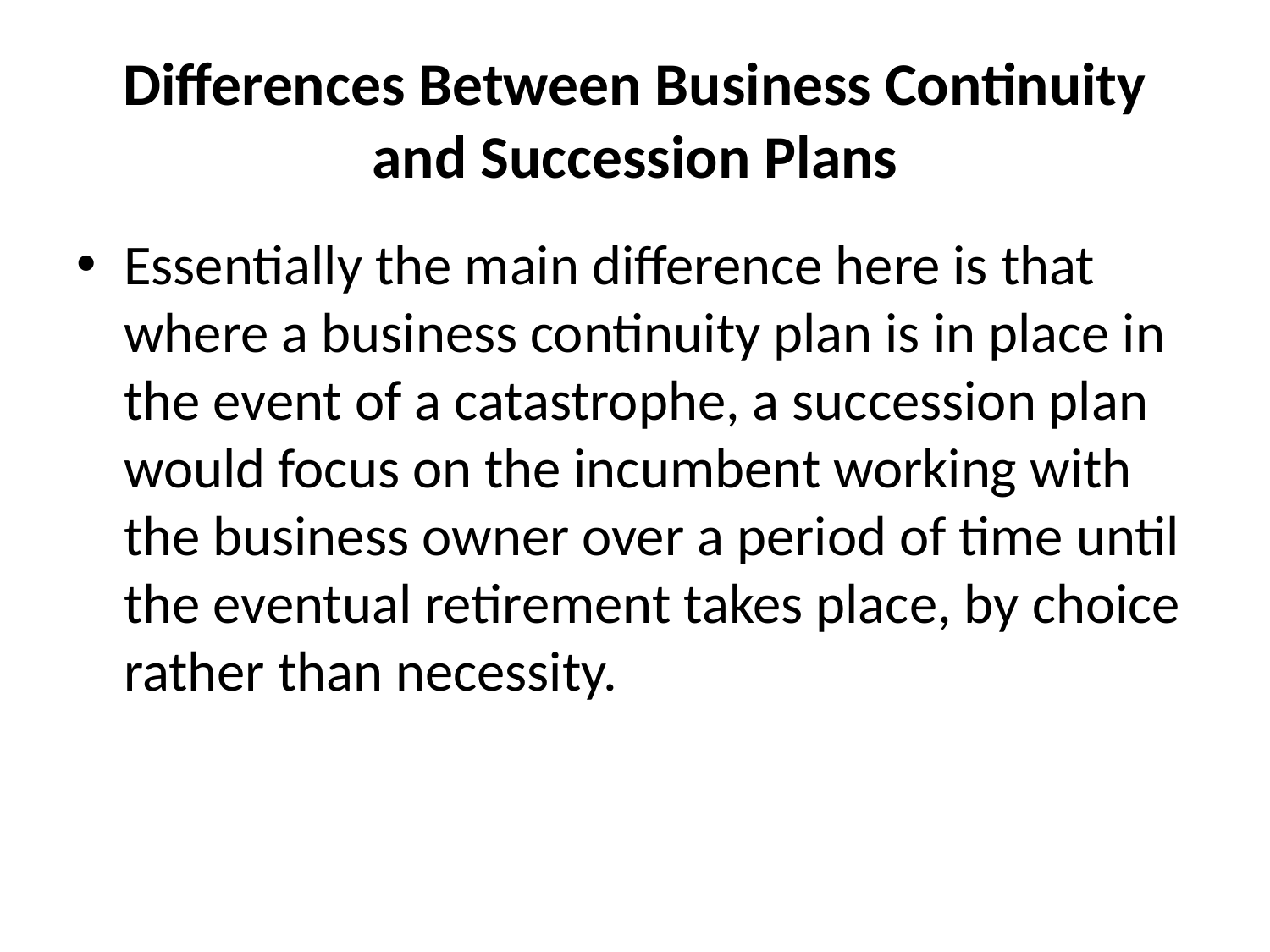

# Differences Between Business Continuity and Succession Plans
Essentially the main difference here is that where a business continuity plan is in place in the event of a catastrophe, a succession plan would focus on the incumbent working with the business owner over a period of time until the eventual retirement takes place, by choice rather than necessity.